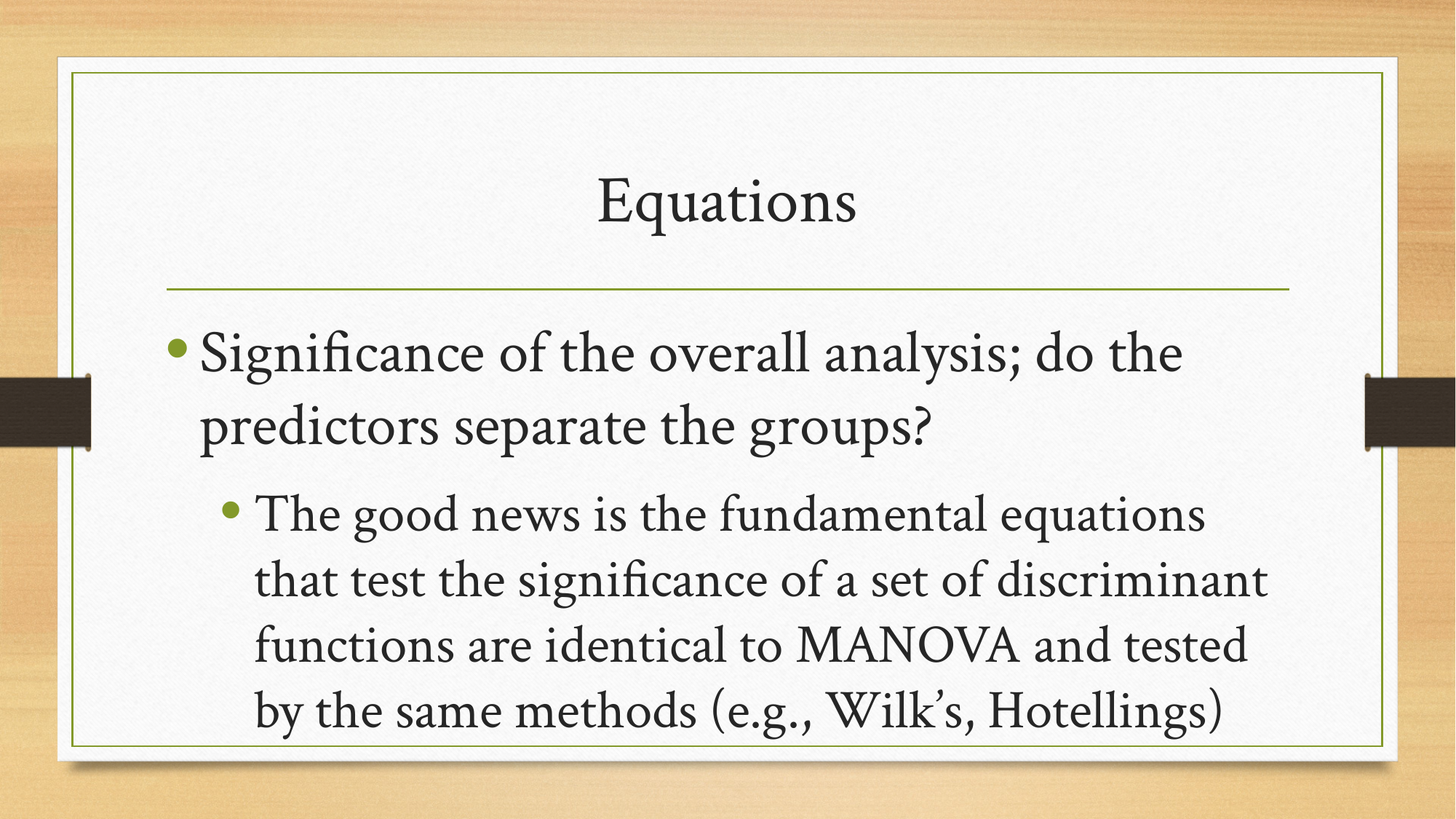

# Equations
Significance of the overall analysis; do the predictors separate the groups?
The good news is the fundamental equations that test the significance of a set of discriminant functions are identical to MANOVA and tested by the same methods (e.g., Wilk’s, Hotellings)